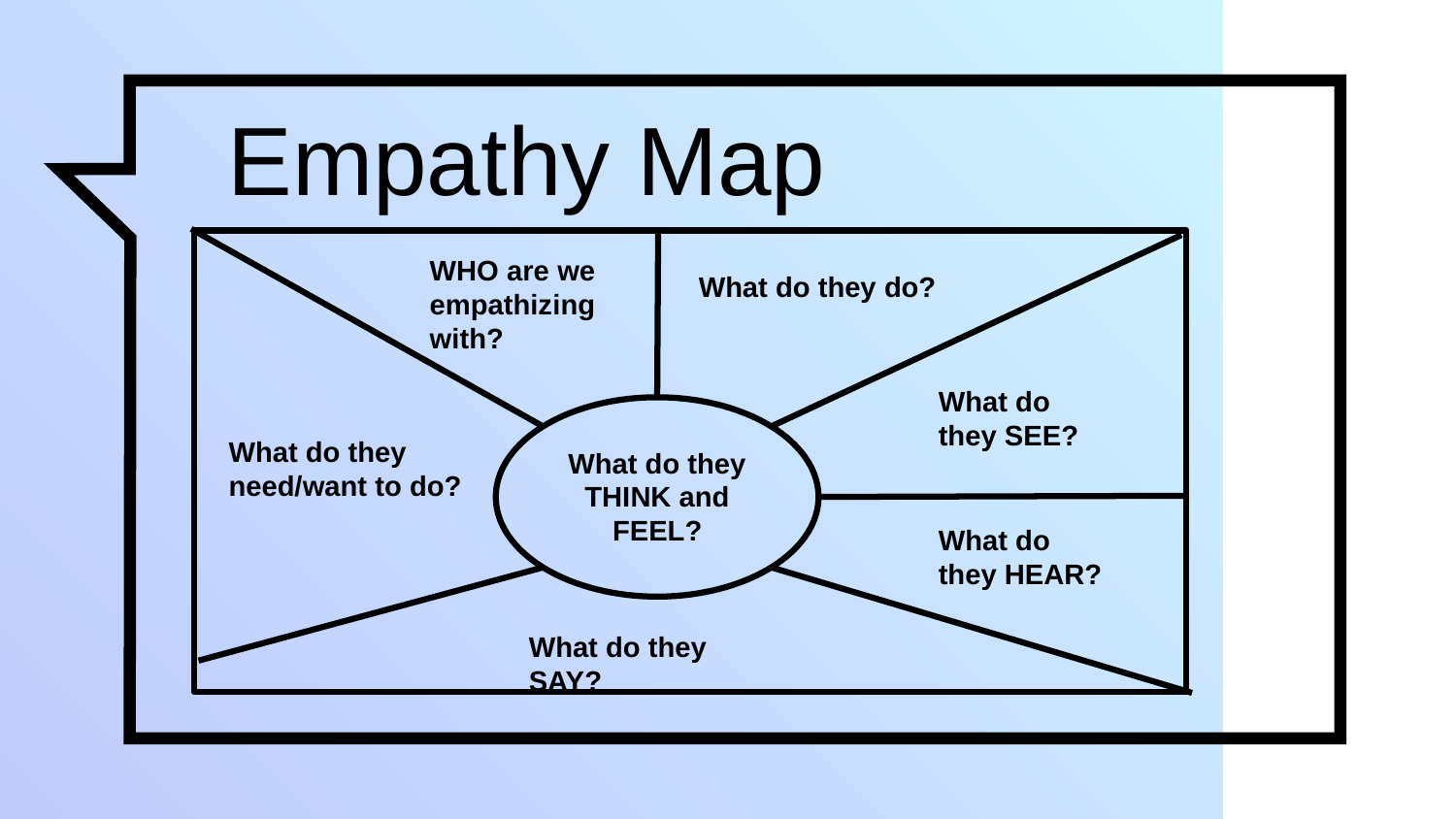

# Empathy Map

WHO are we empathizing with?
What do they do?
What do they SEE?

What do they need/want to do?
What do they THINK and FEEL?
What do
they HEAR?
What do they SAY?